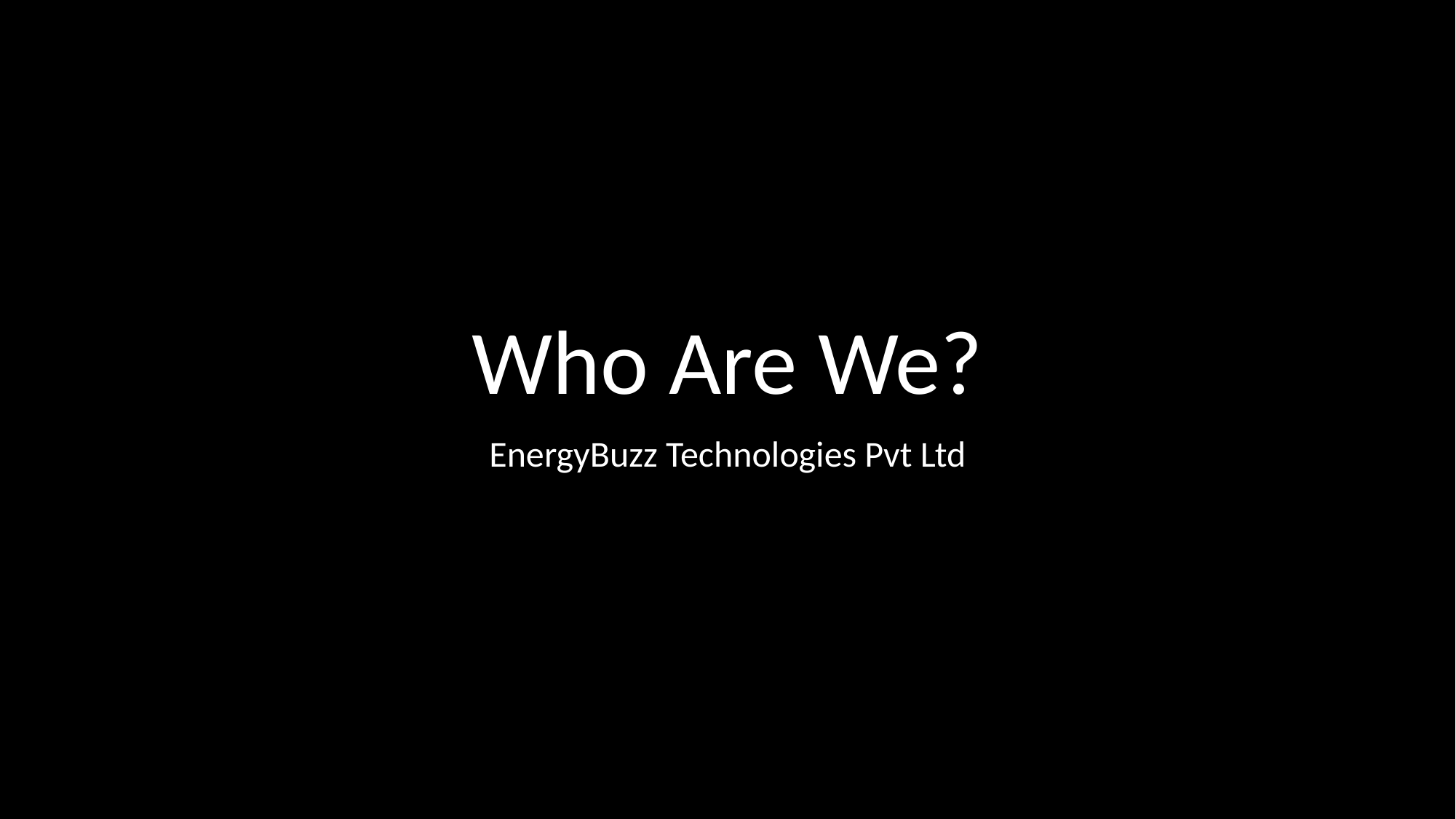

# Who Are We?
EnergyBuzz Technologies Pvt Ltd